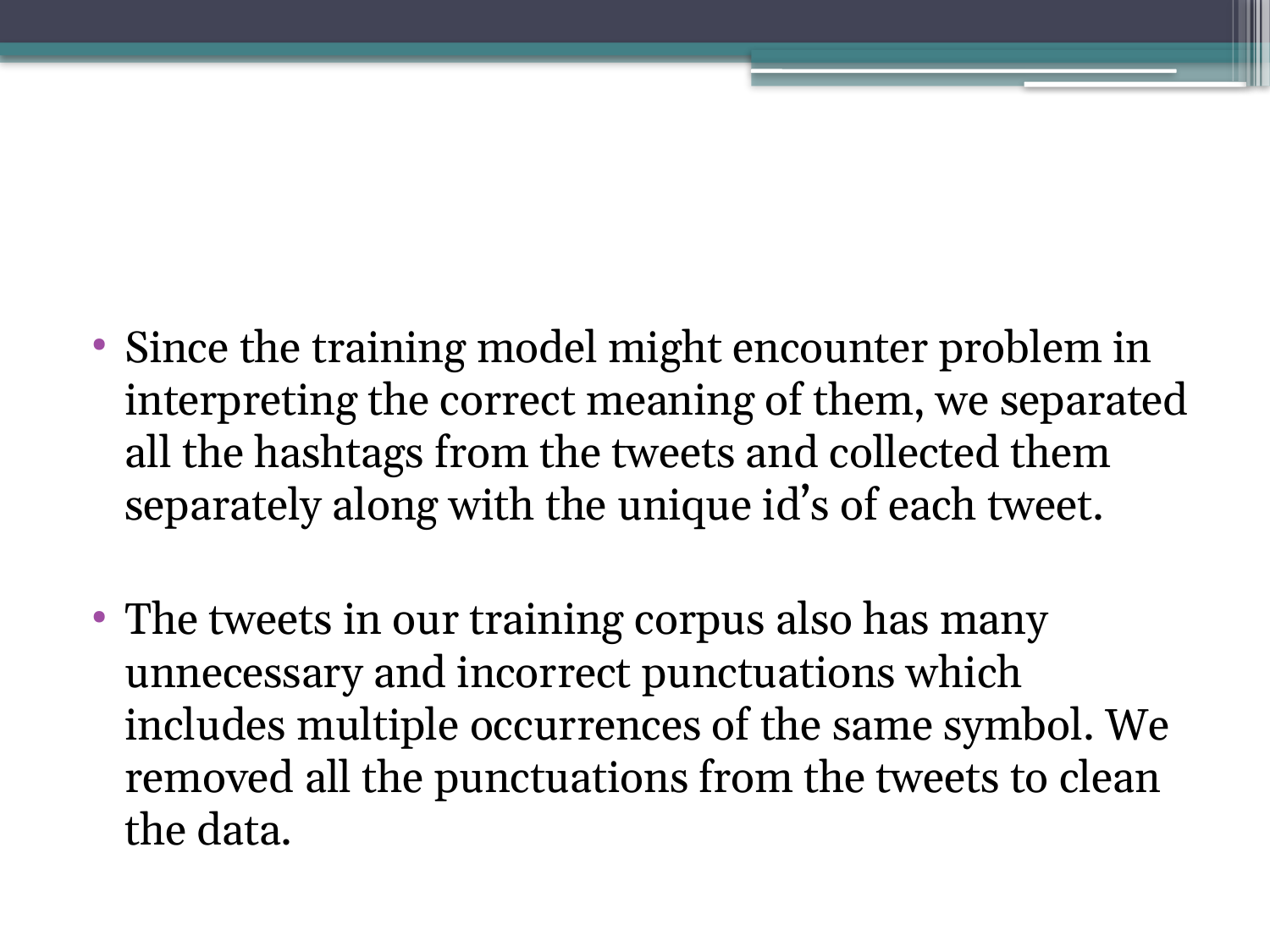

#
Since the training model might encounter problem in interpreting the correct meaning of them, we separated all the hashtags from the tweets and collected them separately along with the unique id’s of each tweet.

The tweets in our training corpus also has many unnecessary and incorrect punctuations which includes multiple occurrences of the same symbol. We removed all the punctuations from the tweets to clean the data.